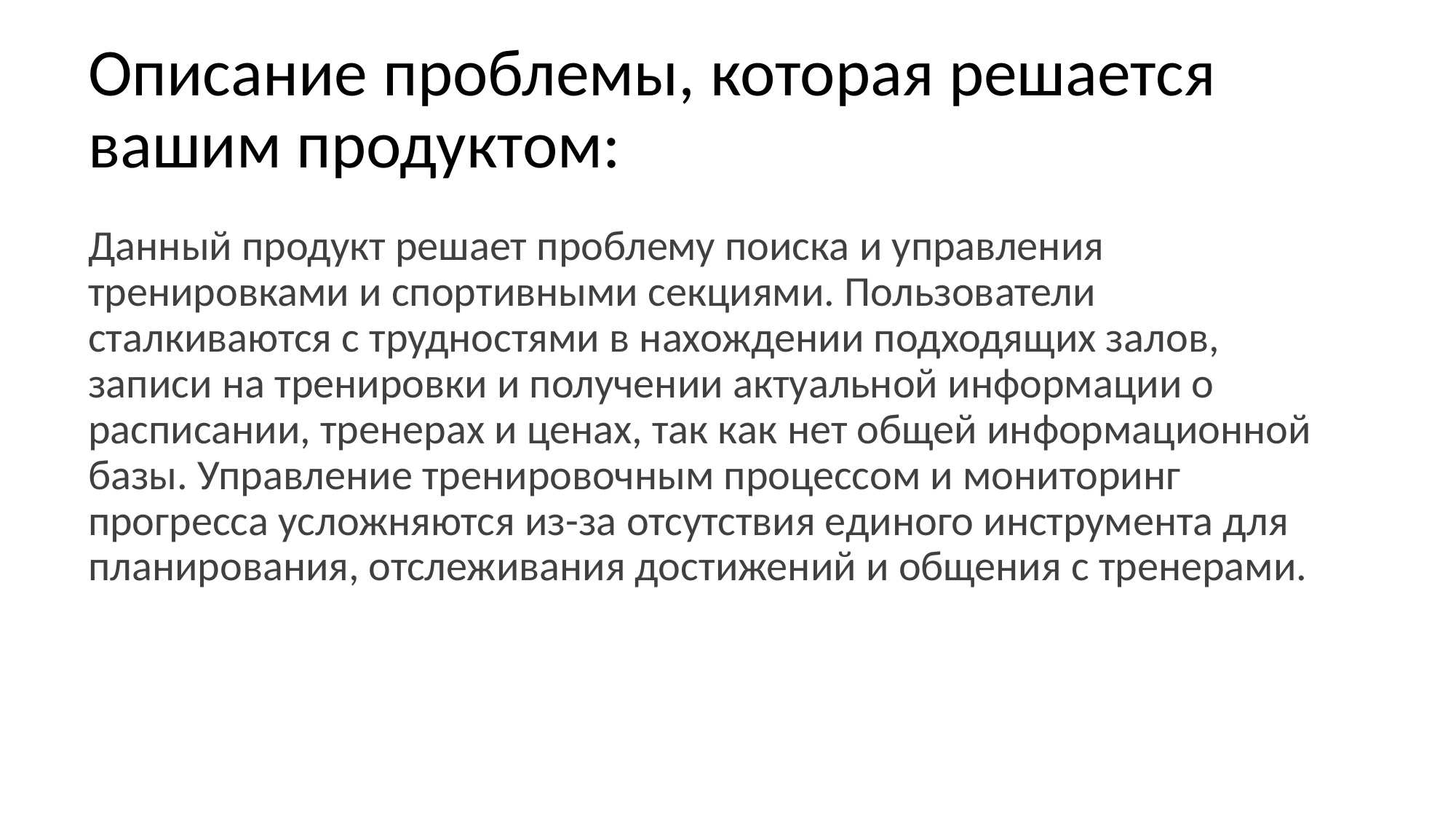

# Описание проблемы, которая решается вашим продуктом:
Данный продукт решает проблему поиска и управления тренировками и спортивными секциями. Пользователи сталкиваются с трудностями в нахождении подходящих залов, записи на тренировки и получении актуальной информации о расписании, тренерах и ценах, так как нет общей информационной базы. Управление тренировочным процессом и мониторинг прогресса усложняются из-за отсутствия единого инструмента для планирования, отслеживания достижений и общения с тренерами.